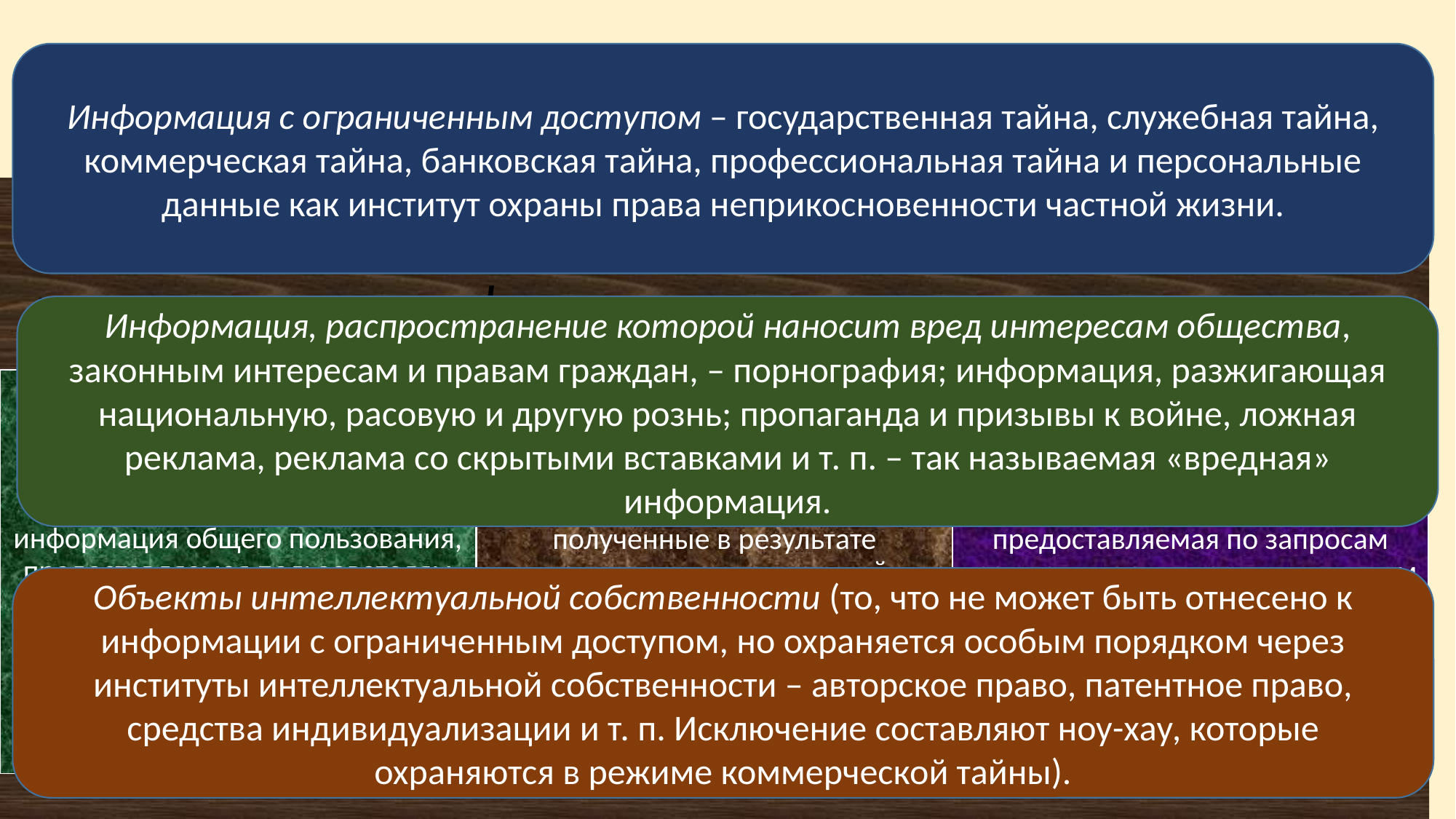

Информация с ограниченным доступом – государственная тайна, служебная тайна, коммерческая тайна, банковская тайна, профессиональная тайна и персональные данные как институт охраны права неприкосновенности частной жизни.
# Обладатели коммерческой тайны – физические (независимо от гражданства) и юридические (коммерческие и некоммерческие организации) лица, занимающиеся предпринимательской деятельностью и имеющие монопольное право на информацию, составляющую для них коммерческую тайну.
Информация без ограничения права доступа. К такому рода информации, например, относится:
информация общего пользования, предоставляемая пользователям бесплатно;
информация о состоянии окружающей природной среды, ее загрязнении – сведения (данные), полученные в результате мониторинга окружающей природной среды, ее загрязнения (Федеральный закон от 2 мая 1997 г. № 76-ФЗ «Об уничтожении химического оружия»);
информация в области работ по хранению, перевозке, уничтожению химического оружия предоставляемая по запросам граждан и юридических лиц, в том числе общественных объединений (Федеральный закон от 2 мая 1997 г. № 76-ФЗ «Об уничтожении химического оружия», статья 1.2).
Информация, распространение которой наносит вред интересам общества, законным интересам и правам граждан, – порнография; информация, разжигающая национальную, расовую и другую рознь; пропаганда и призывы к войне, ложная реклама, реклама со скрытыми вставками и т. п. – так называемая «вредная» информация.
Объекты интеллектуальной собственности (то, что не может быть отнесено к информации с ограниченным доступом, но охраняется особым порядком через институты интеллектуальной собственности – авторское право, патентное право, средства индивидуализации и т. п. Исключение составляют ноу-хау, которые охраняются в режиме коммерческой тайны).